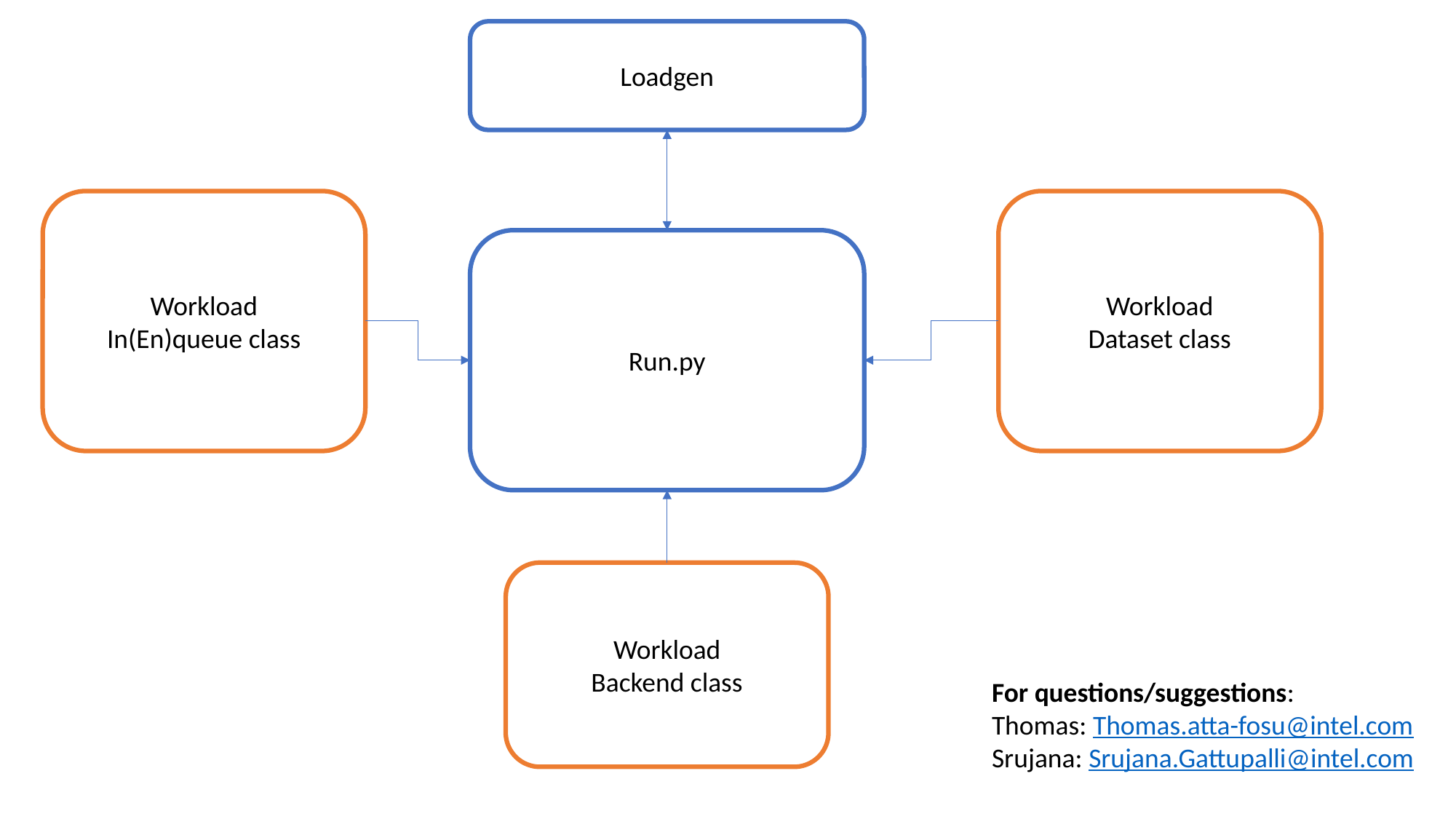

Loadgen
Workload
In(En)queue class
Workload
Dataset class
Run.py
Workload
Backend class
For questions/suggestions:
Thomas: Thomas.atta-fosu@intel.com
Srujana: Srujana.Gattupalli@intel.com